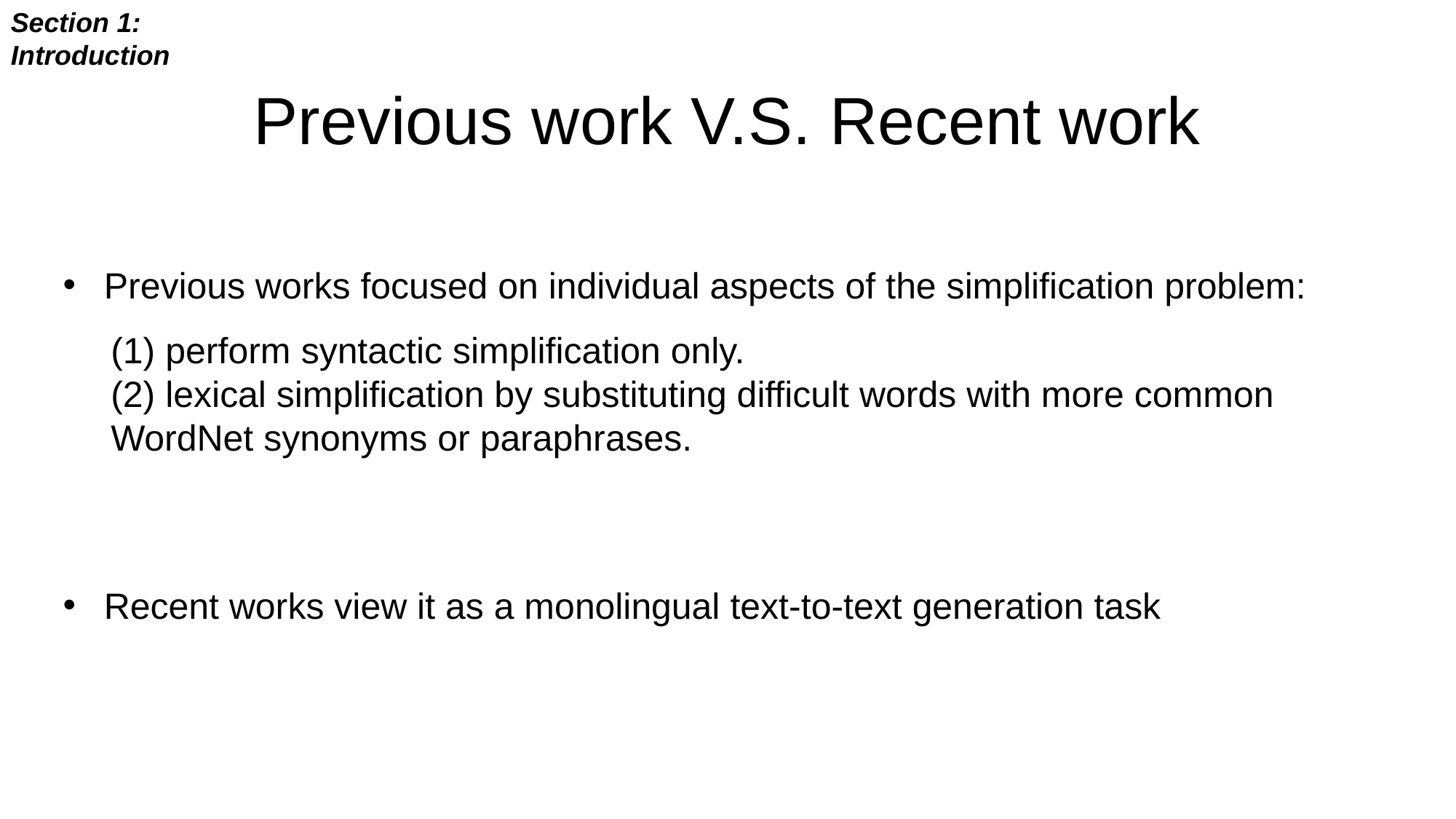

Section 1: Introduction
# Previous work V.S. Recent work
Previous works focused on individual aspects of the simplification problem:
(1) perform syntactic simplification only.
(2) lexical simplification by substituting difficult words with more common WordNet synonyms or paraphrases.
Recent works view it as a monolingual text-to-text generation task